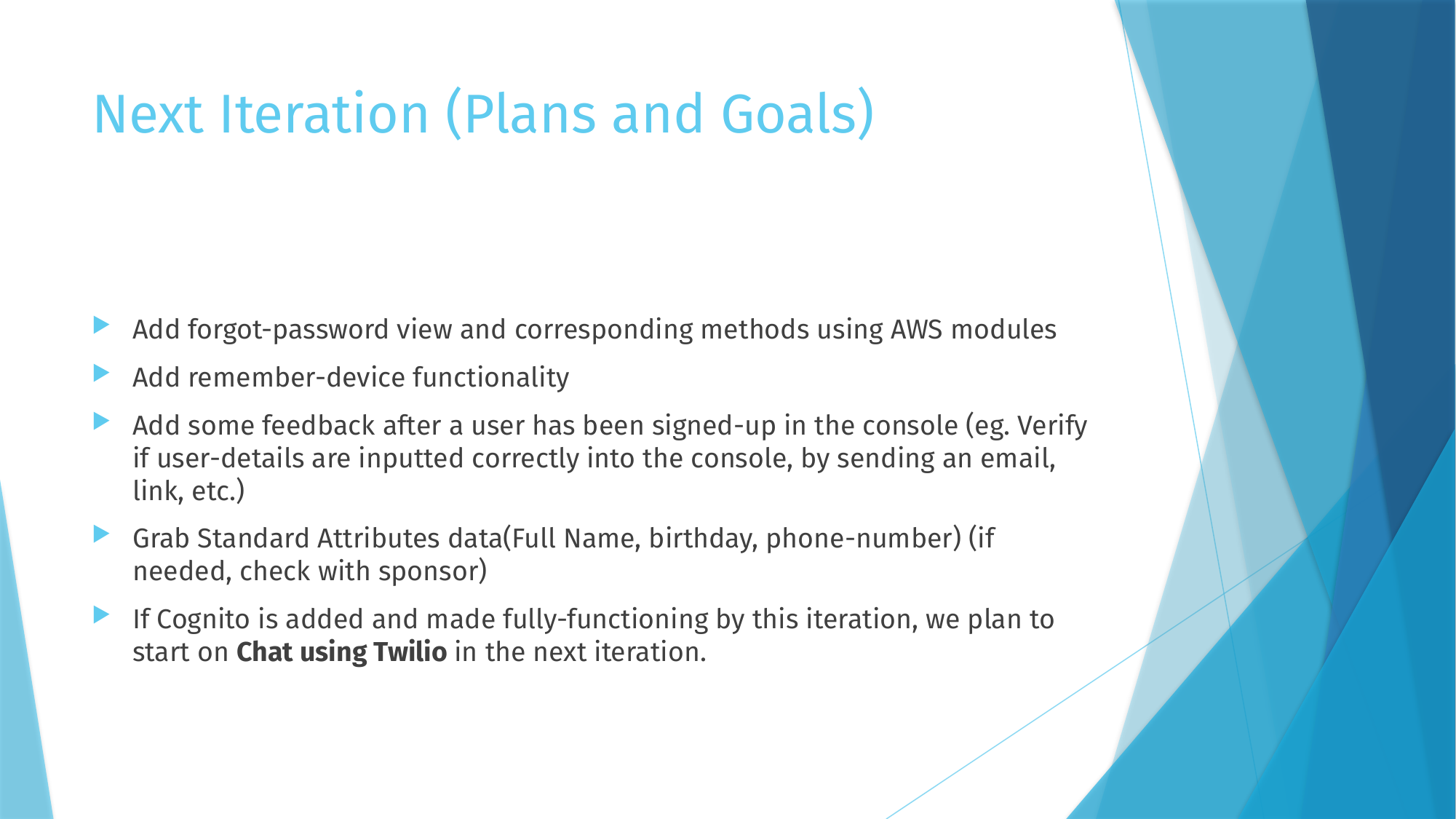

# Next Iteration (Plans and Goals)

Add forgot-password view and corresponding methods using AWS modules
Add remember-device functionality
Add some feedback after a user has been signed-up in the console (eg. Verify if user-details are inputted correctly into the console, by sending an email, link, etc.)
Grab Standard Attributes data(Full Name, birthday, phone-number) (if needed, check with sponsor)
If Cognito is added and made fully-functioning by this iteration, we plan to start on Chat using Twilio in the next iteration.